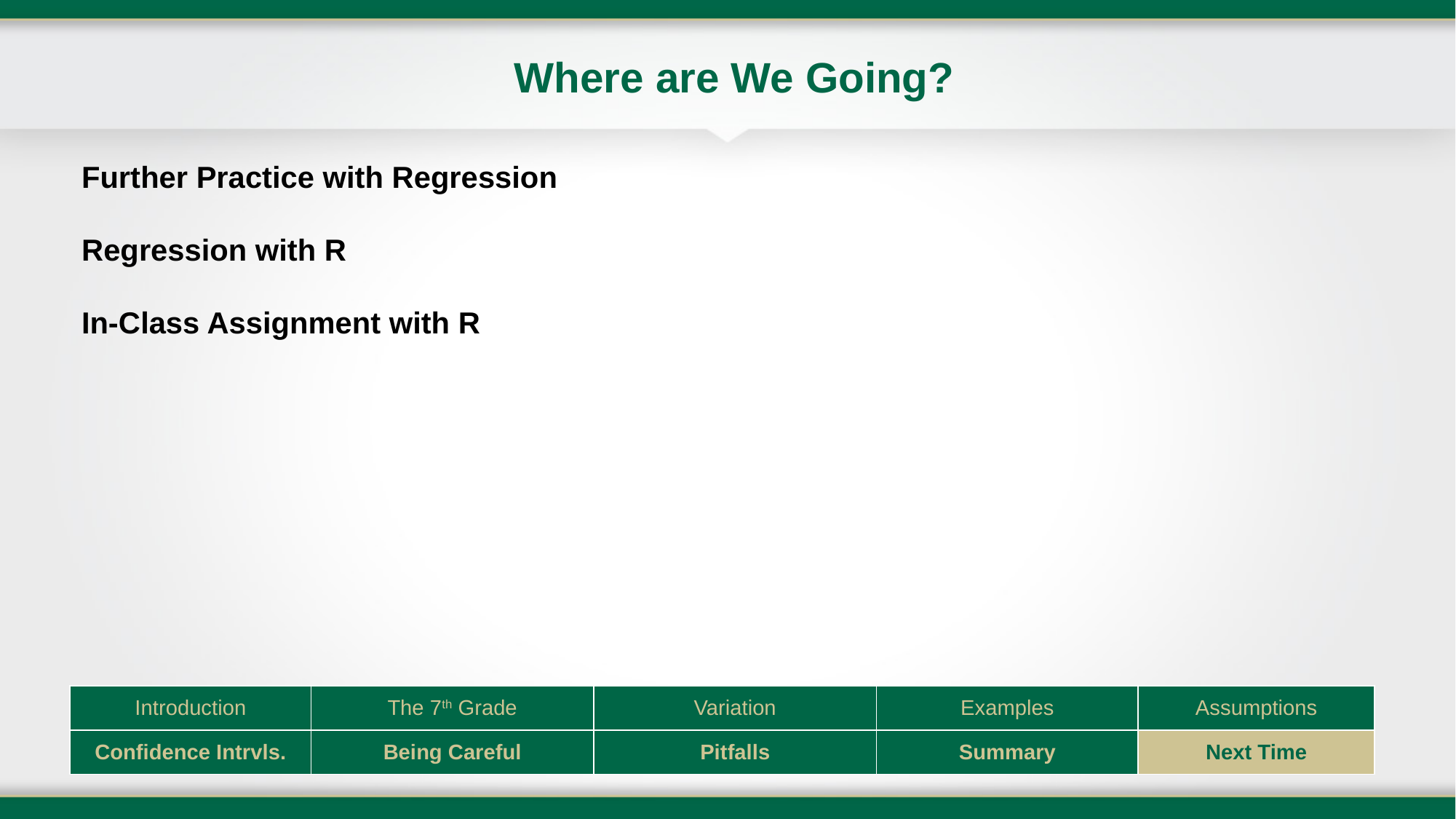

# Where are We Going?
Further Practice with Regression
Regression with R
In-Class Assignment with R
| Introduction | The 7th Grade | Variation | Examples | Assumptions |
| --- | --- | --- | --- | --- |
| Confidence Intrvls. | Being Careful | Pitfalls | Summary | Next Time |